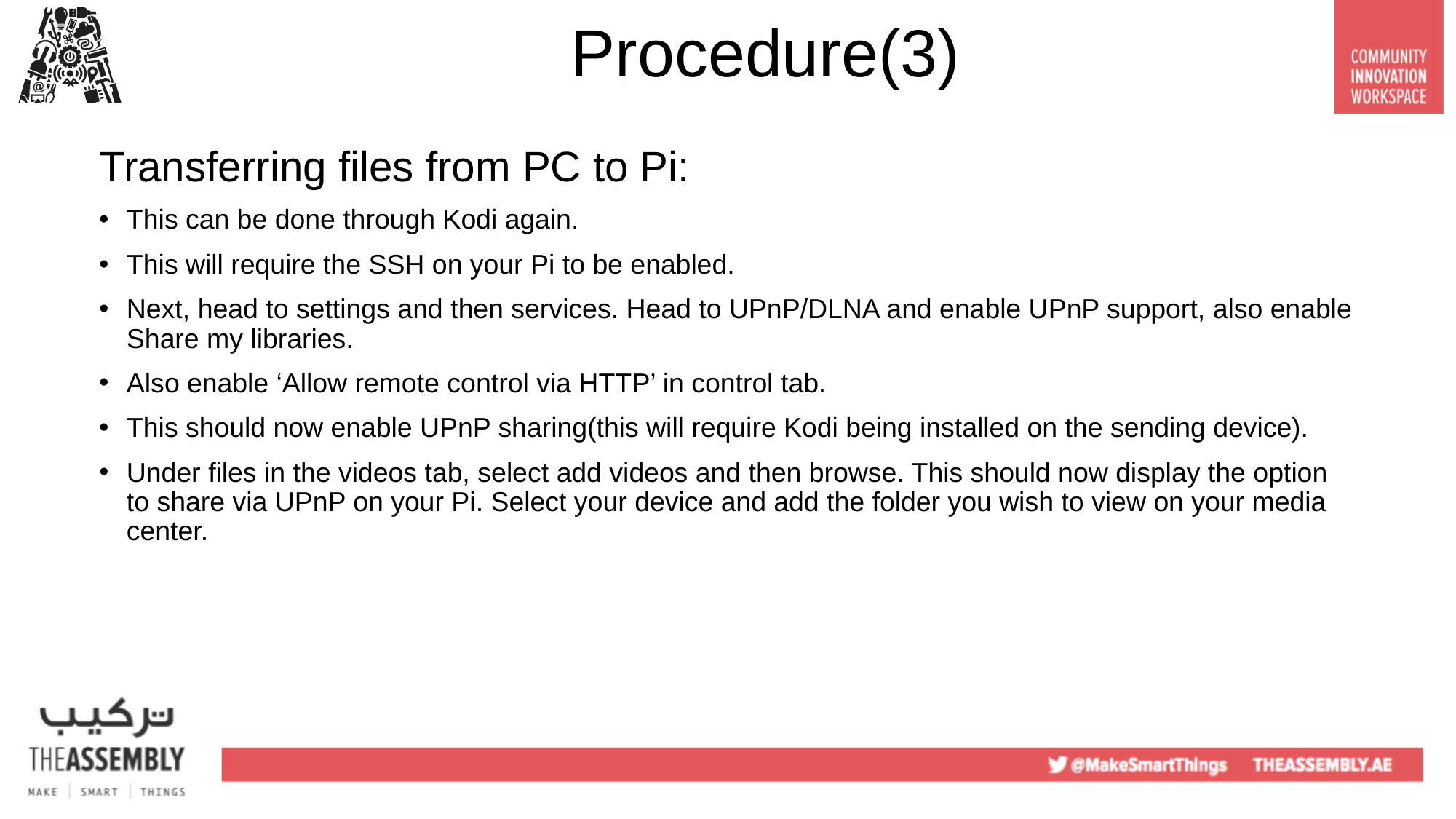

# Procedure(3)
Transferring files from PC to Pi:
This can be done through Kodi again.
This will require the SSH on your Pi to be enabled.
Next, head to settings and then services. Head to UPnP/DLNA and enable UPnP support, also enable Share my libraries.
Also enable ‘Allow remote control via HTTP’ in control tab.
This should now enable UPnP sharing(this will require Kodi being installed on the sending device).
Under files in the videos tab, select add videos and then browse. This should now display the option to share via UPnP on your Pi. Select your device and add the folder you wish to view on your media center.